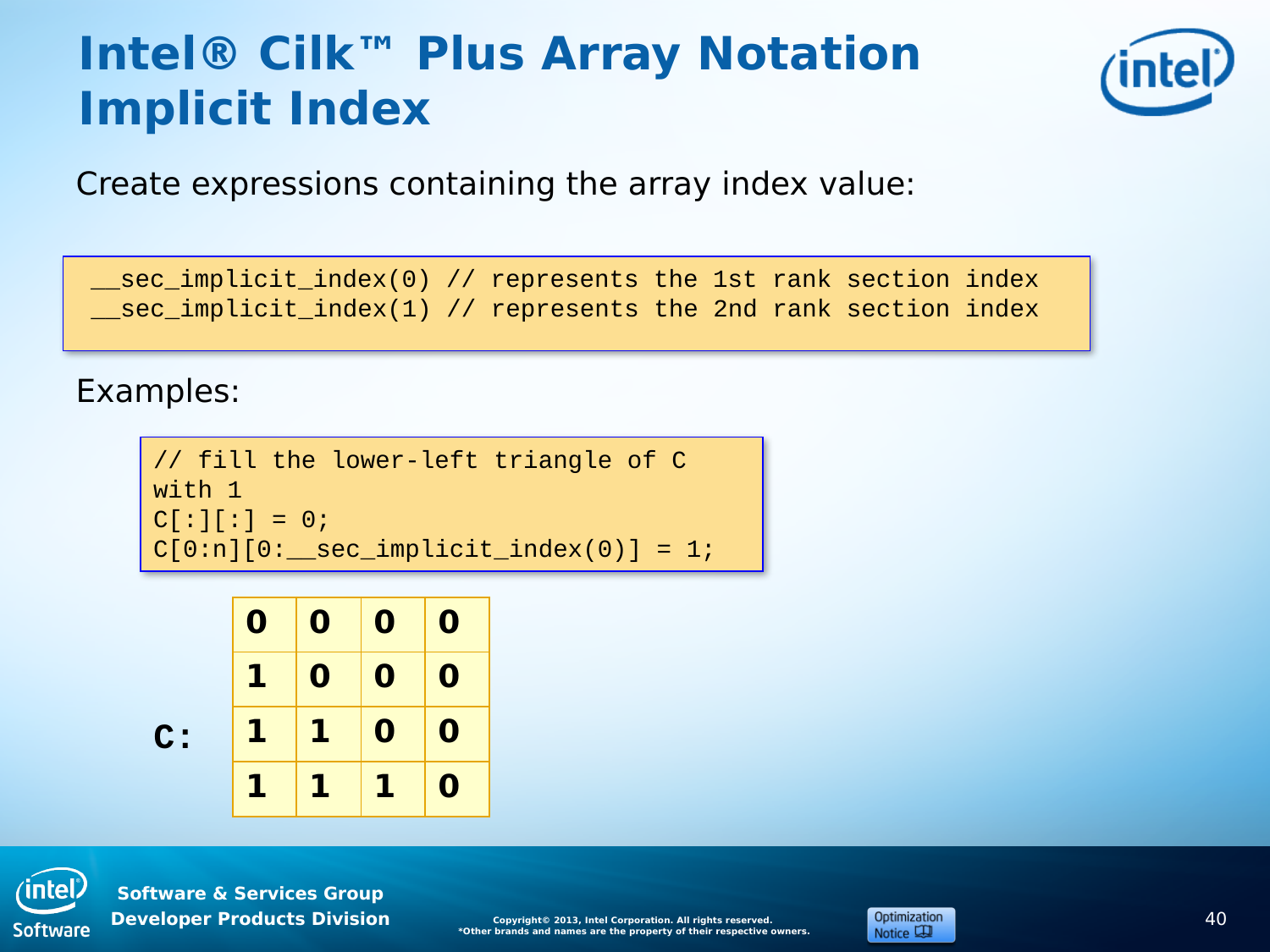

# Intel® Cilk™ Plus Array Notation Implicit Index
Create expressions containing the array index value:

Examples:

 __sec_implicit_index(0) // represents the 1st rank section index
 __sec_implicit_index(1) // represents the 2nd rank section index
// fill the lower-left triangle of C with 1
C[:][:] = 0;
C[0:n][0:__sec_implicit_index(0)] = 1;
| 0 | 0 | 0 | 0 |
| --- | --- | --- | --- |
| 1 | 0 | 0 | 0 |
| 1 | 1 | 0 | 0 |
| 1 | 1 | 1 | 0 |
C:
40